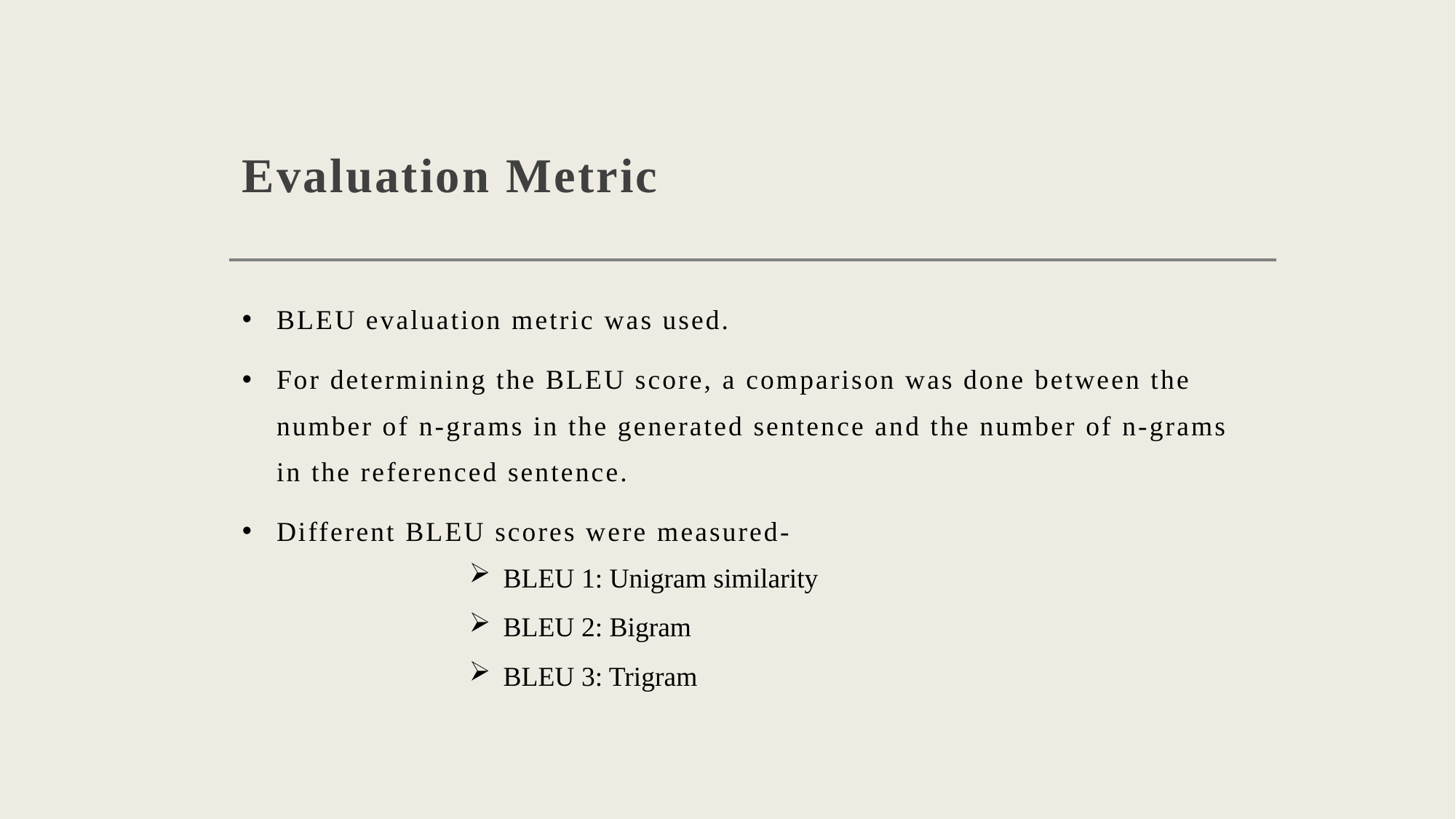

# Evaluation Metric
BLEU evaluation metric was used.
For determining the BLEU score, a comparison was done between the number of n-grams in the generated sentence and the number of n-grams in the referenced sentence.
Different BLEU scores were measured-

BLEU 1: Unigram similarity
BLEU 2: Bigram
BLEU 3: Trigram